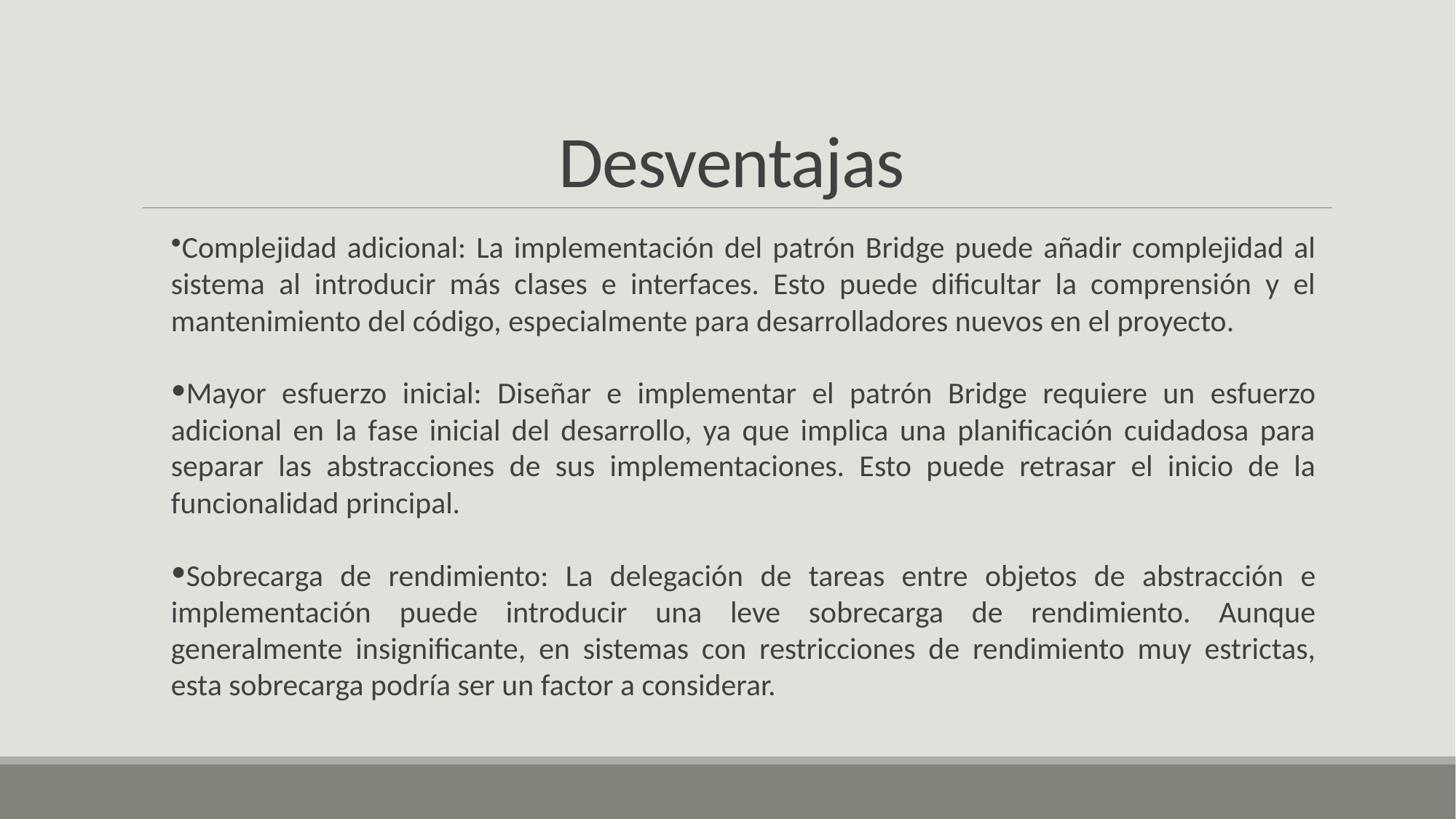

# Desventajas
Complejidad adicional: La implementación del patrón Bridge puede añadir complejidad al sistema al introducir más clases e interfaces. Esto puede dificultar la comprensión y el mantenimiento del código, especialmente para desarrolladores nuevos en el proyecto.

Mayor esfuerzo inicial: Diseñar e implementar el patrón Bridge requiere un esfuerzo adicional en la fase inicial del desarrollo, ya que implica una planificación cuidadosa para separar las abstracciones de sus implementaciones. Esto puede retrasar el inicio de la funcionalidad principal.

Sobrecarga de rendimiento: La delegación de tareas entre objetos de abstracción e implementación puede introducir una leve sobrecarga de rendimiento. Aunque generalmente insignificante, en sistemas con restricciones de rendimiento muy estrictas, esta sobrecarga podría ser un factor a considerar.